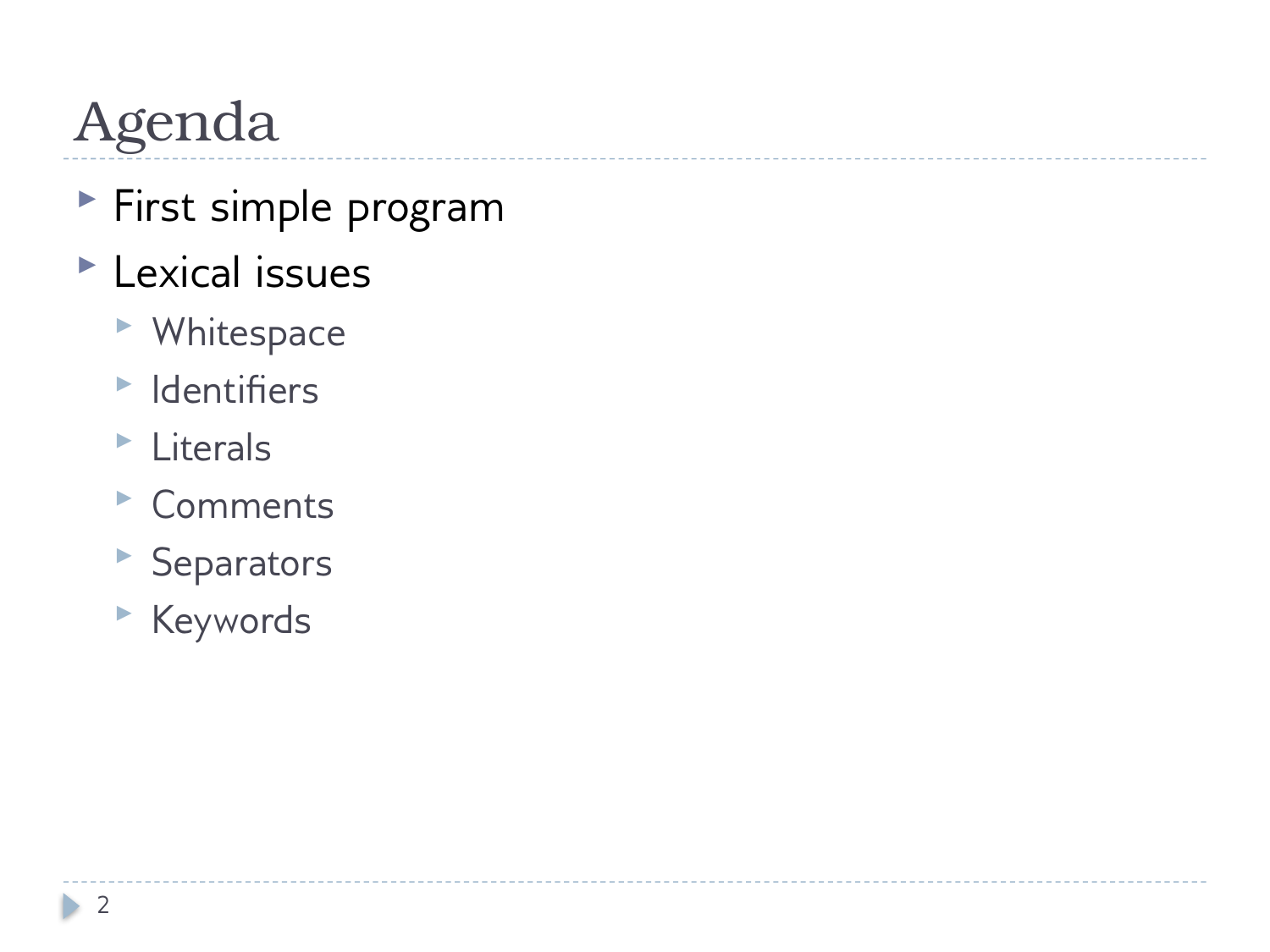

# Agenda
First simple program
Lexical issues
Whitespace
Identifiers
Literals
Comments
Separators
Keywords

2